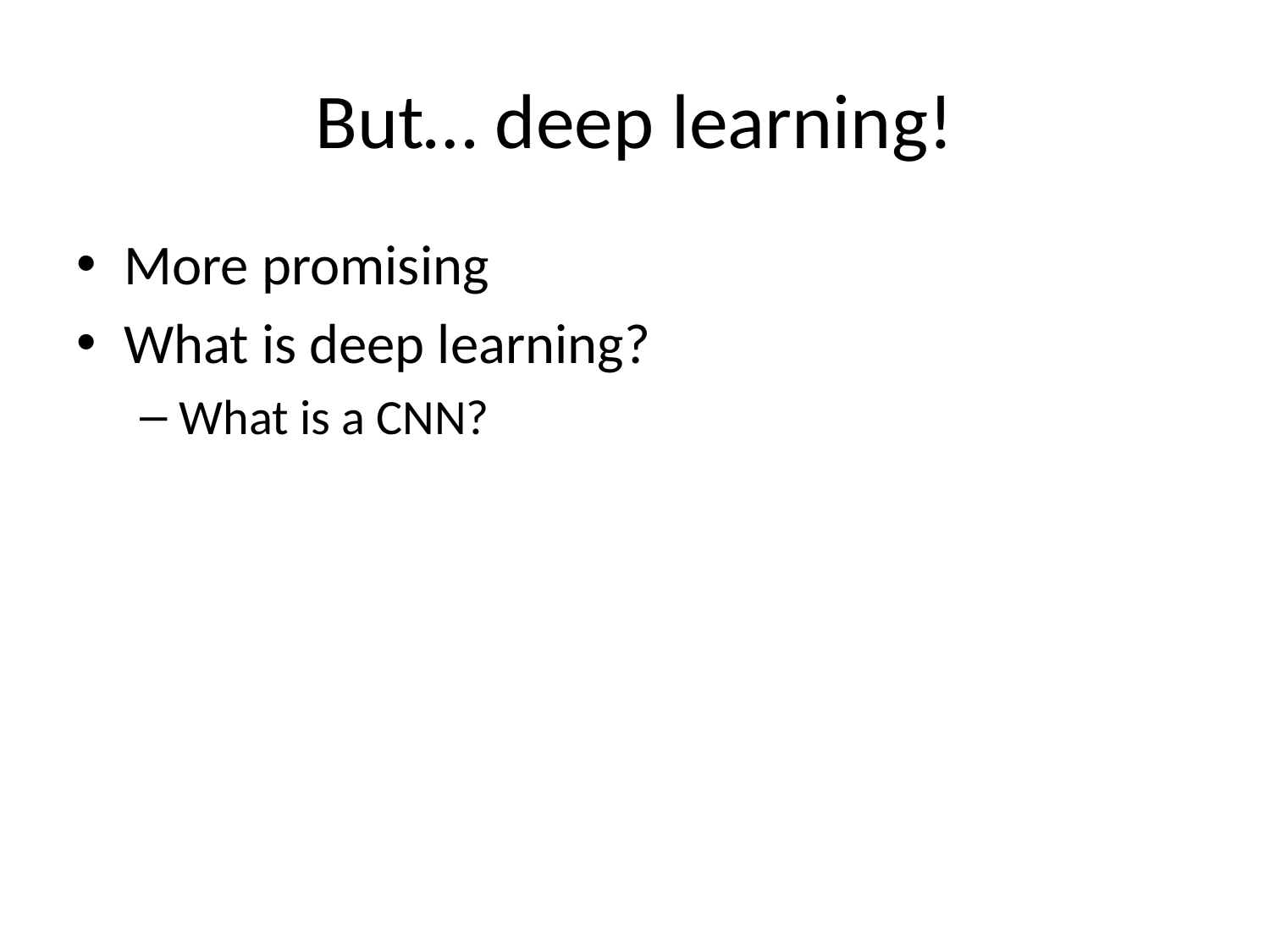

# But… deep learning!
More promising
What is deep learning?
What is a CNN?